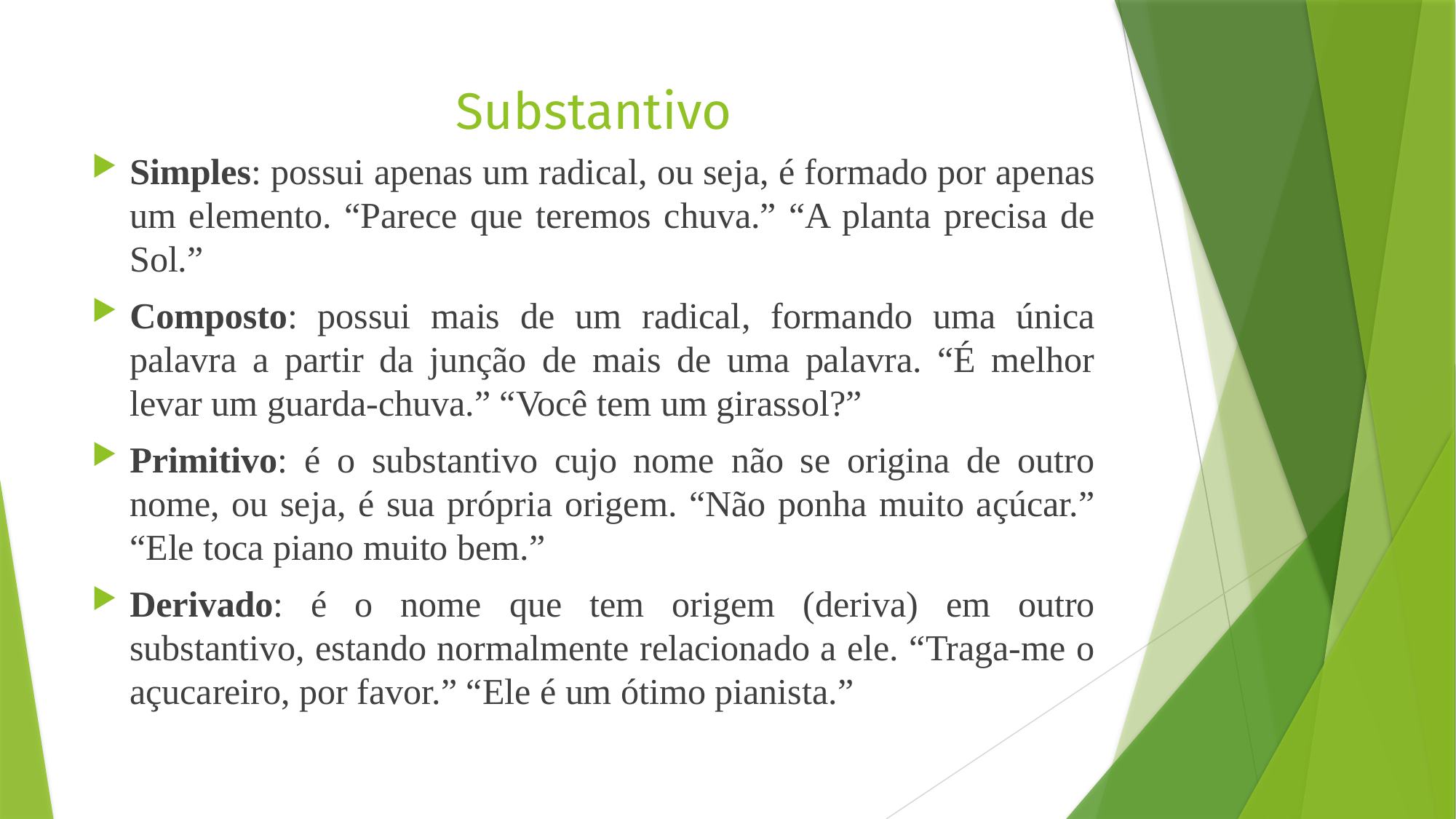

# Substantivo
Simples: possui apenas um radical, ou seja, é formado por apenas um elemento. “Parece que teremos chuva.” “A planta precisa de Sol.”
Composto: possui mais de um radical, formando uma única palavra a partir da junção de mais de uma palavra. “É melhor levar um guarda-chuva.” “Você tem um girassol?”
Primitivo: é o substantivo cujo nome não se origina de outro nome, ou seja, é sua própria origem. “Não ponha muito açúcar.” “Ele toca piano muito bem.”
Derivado: é o nome que tem origem (deriva) em outro substantivo, estando normalmente relacionado a ele. “Traga-me o açucareiro, por favor.” “Ele é um ótimo pianista.”